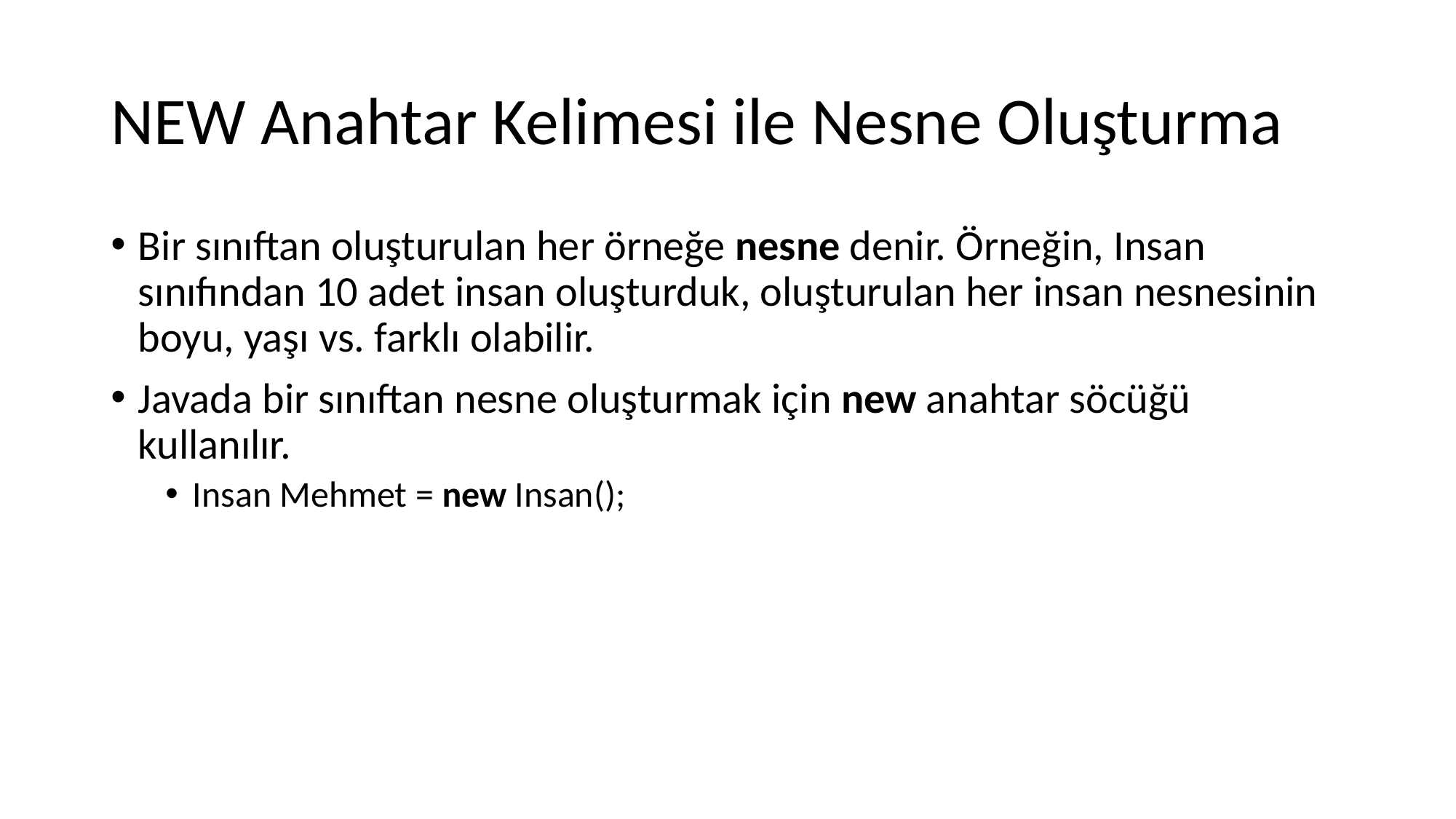

# NEW Anahtar Kelimesi ile Nesne Oluşturma
Bir sınıftan oluşturulan her örneğe nesne denir. Örneğin, Insan sınıfından 10 adet insan oluşturduk, oluşturulan her insan nesnesinin boyu, yaşı vs. farklı olabilir.
Javada bir sınıftan nesne oluşturmak için new anahtar söcüğü kullanılır.
Insan Mehmet = new Insan();